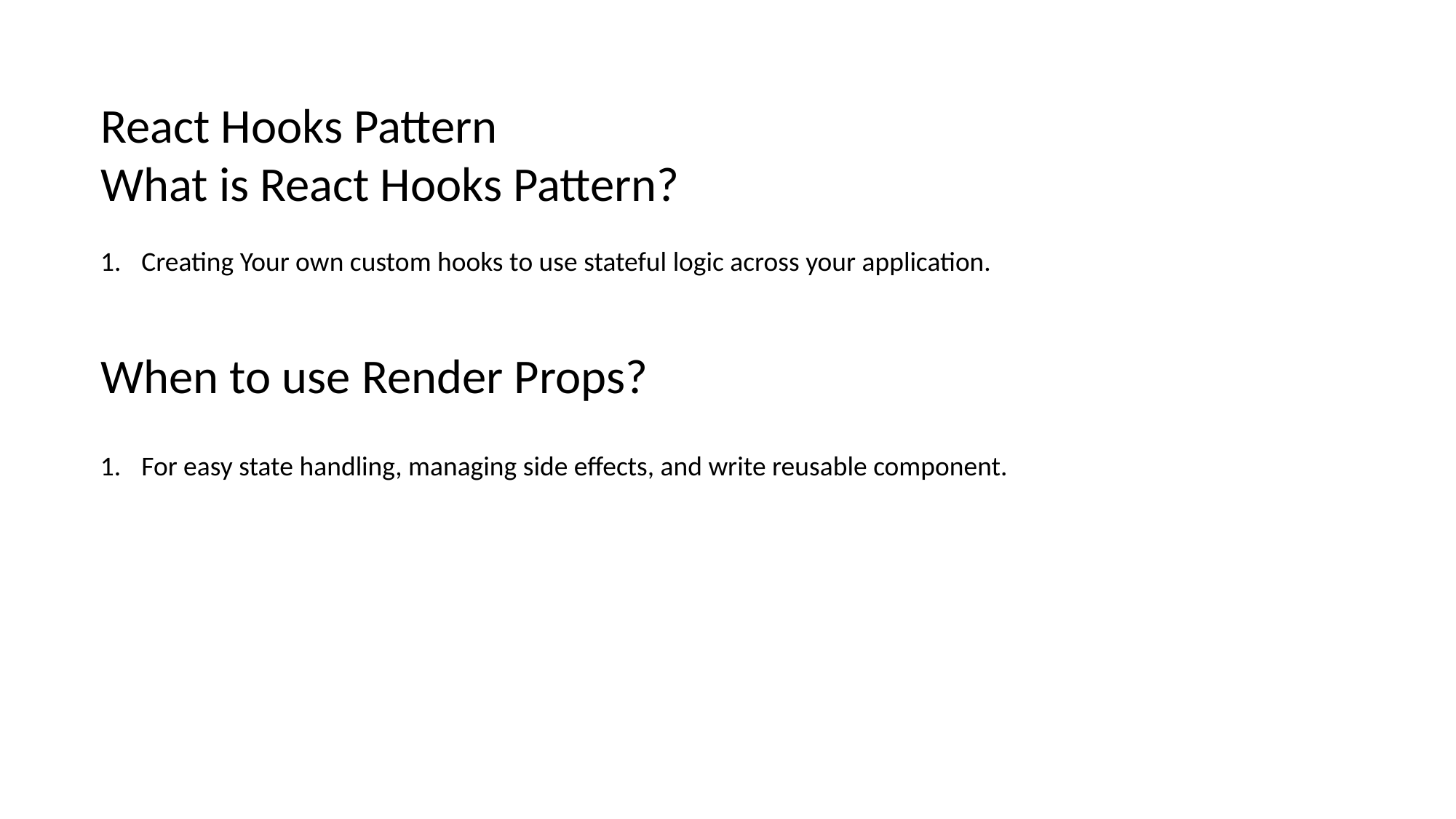

React Hooks Pattern
What is React Hooks Pattern?
Creating Your own custom hooks to use stateful logic across your application.
When to use Render Props?
For easy state handling, managing side effects, and write reusable component.